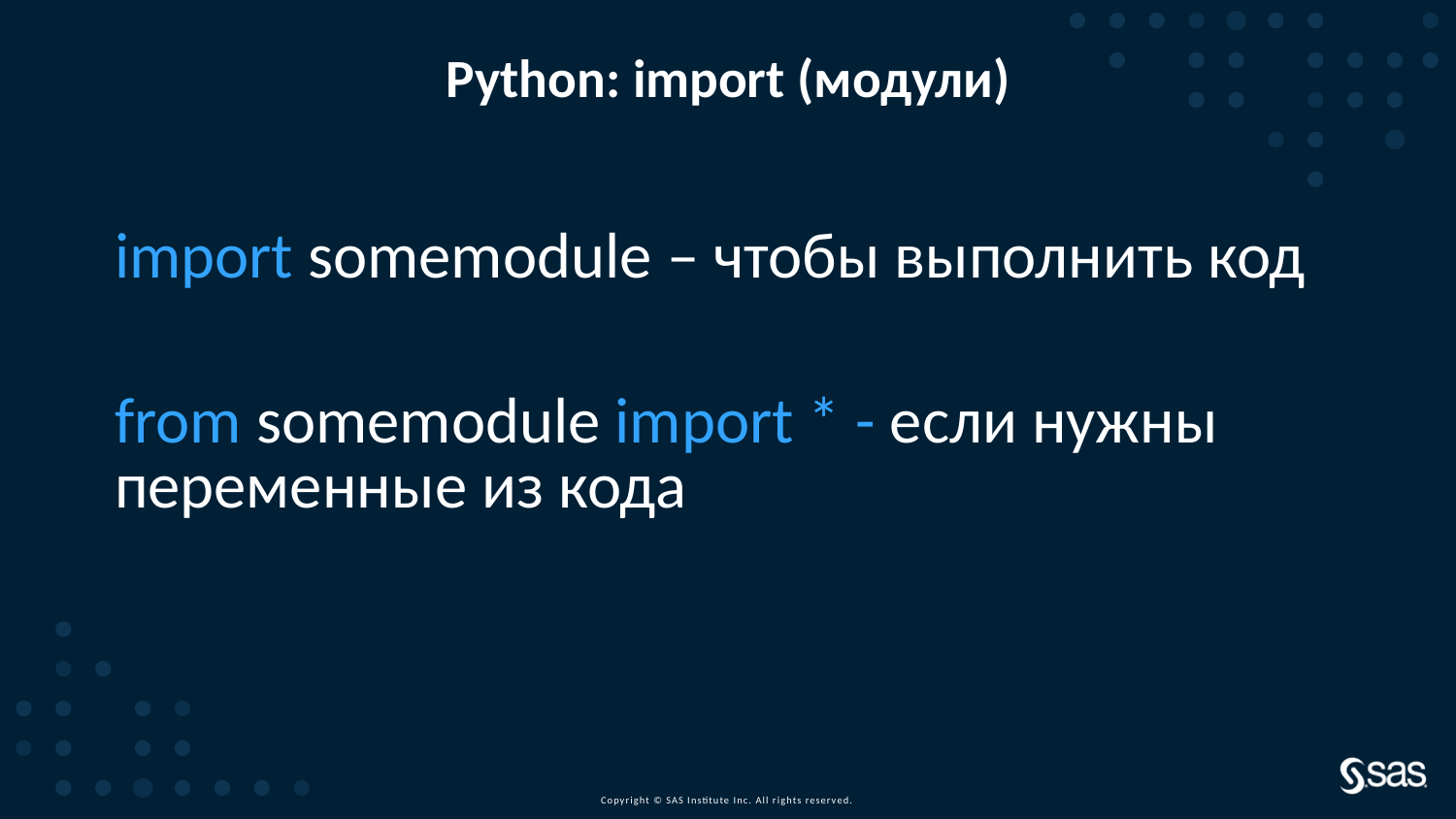

# Python: import (модули)
import somemodule – чтобы выполнить код

from somemodule import * - если нужны переменные из кода